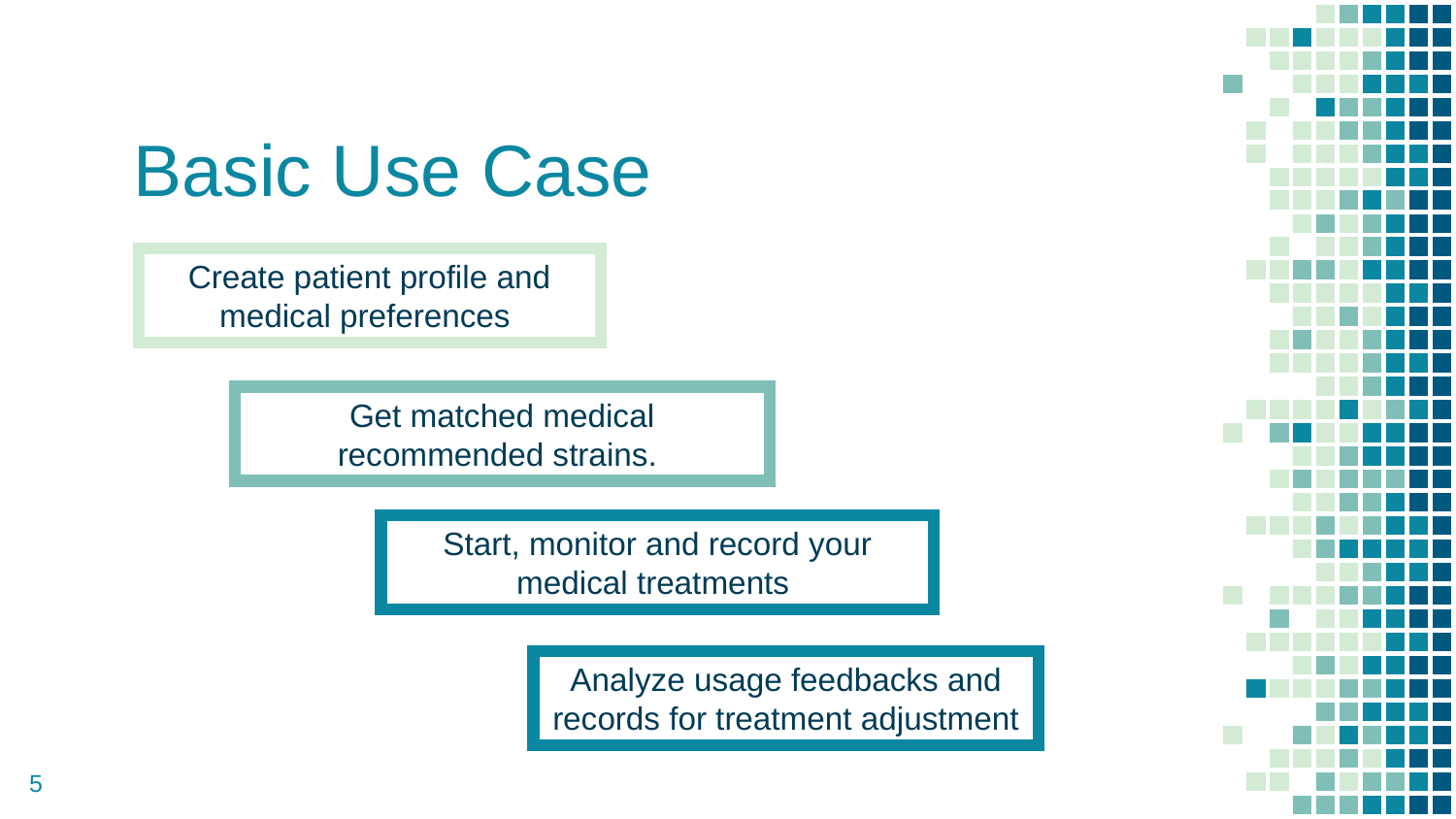

# Basic Use Case
Create patient profile and medical preferences
Get matched medical recommended strains.
Start, monitor and record your medical treatments
Analyze usage feedbacks and records for treatment adjustment
5